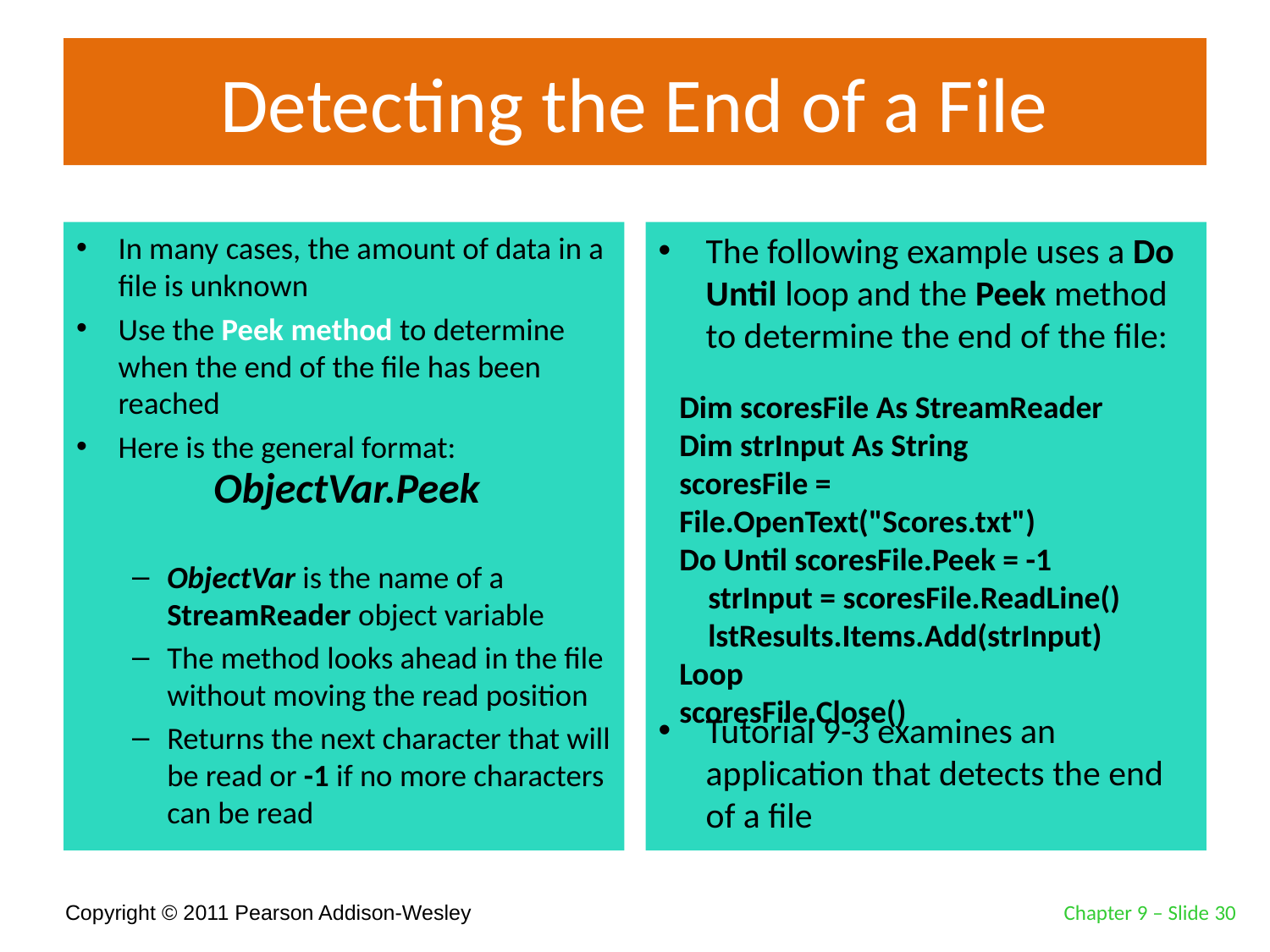

# Detecting the End of a File
In many cases, the amount of data in a file is unknown
Use the Peek method to determine when the end of the file has been reached
Here is the general format:

ObjectVar is the name of a StreamReader object variable
The method looks ahead in the file without moving the read position
Returns the next character that will be read or -1 if no more characters can be read

The following example uses a Do Until loop and the Peek method to determine the end of the file:

Tutorial 9-3 examines an application that detects the end of a file

Dim scoresFile As StreamReader
Dim strInput As String
scoresFile = File.OpenText("Scores.txt")
Do Until scoresFile.Peek = -1
    strInput = scoresFile.ReadLine()
    lstResults.Items.Add(strInput)
Loop
scoresFile.Close()
ObjectVar.Peek
Chapter 9 – Slide 30